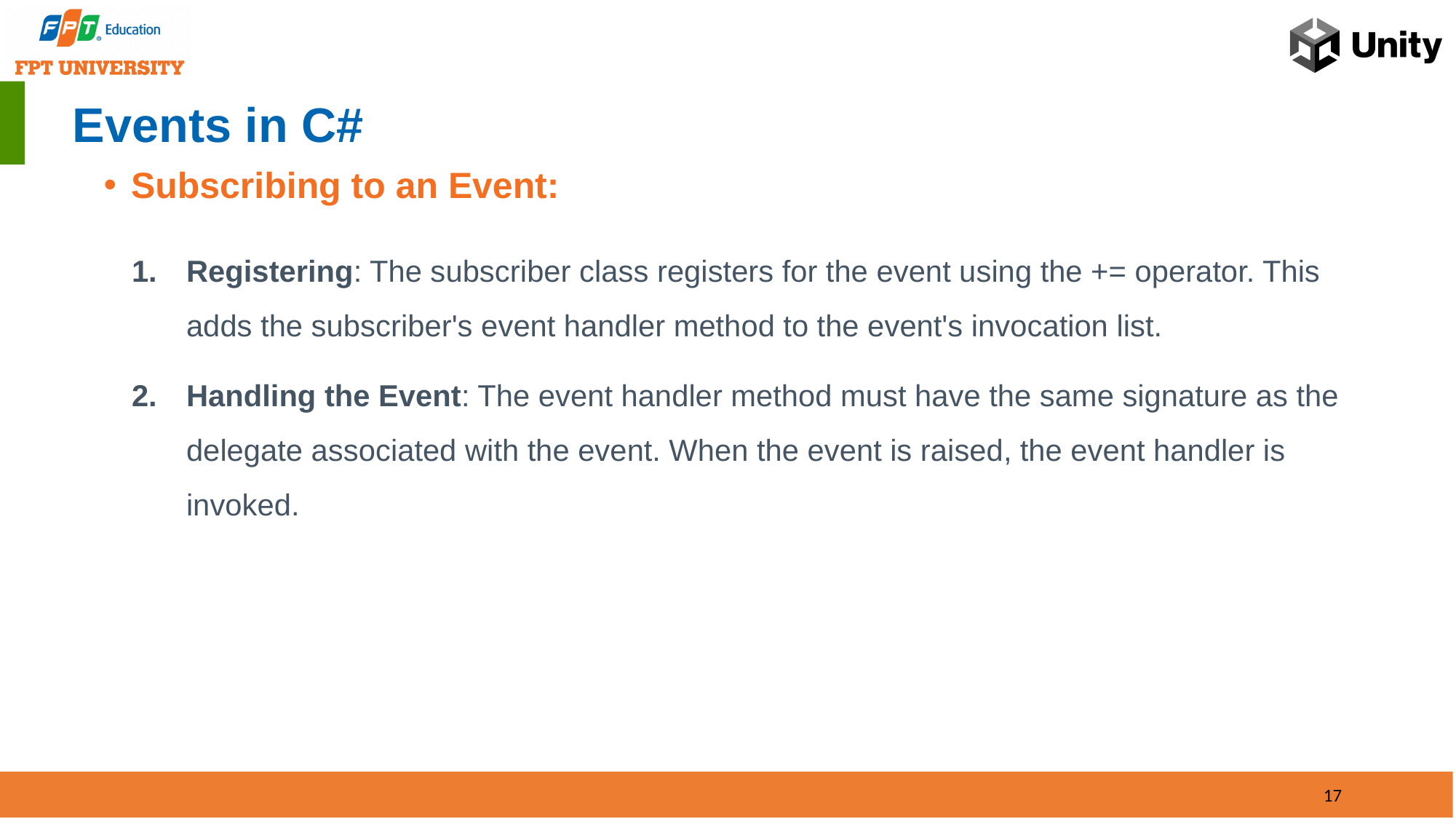

# Events in C#
Subscribing to an Event:
Registering: The subscriber class registers for the event using the += operator. This adds the subscriber's event handler method to the event's invocation list.
Handling the Event: The event handler method must have the same signature as the delegate associated with the event. When the event is raised, the event handler is invoked.
17